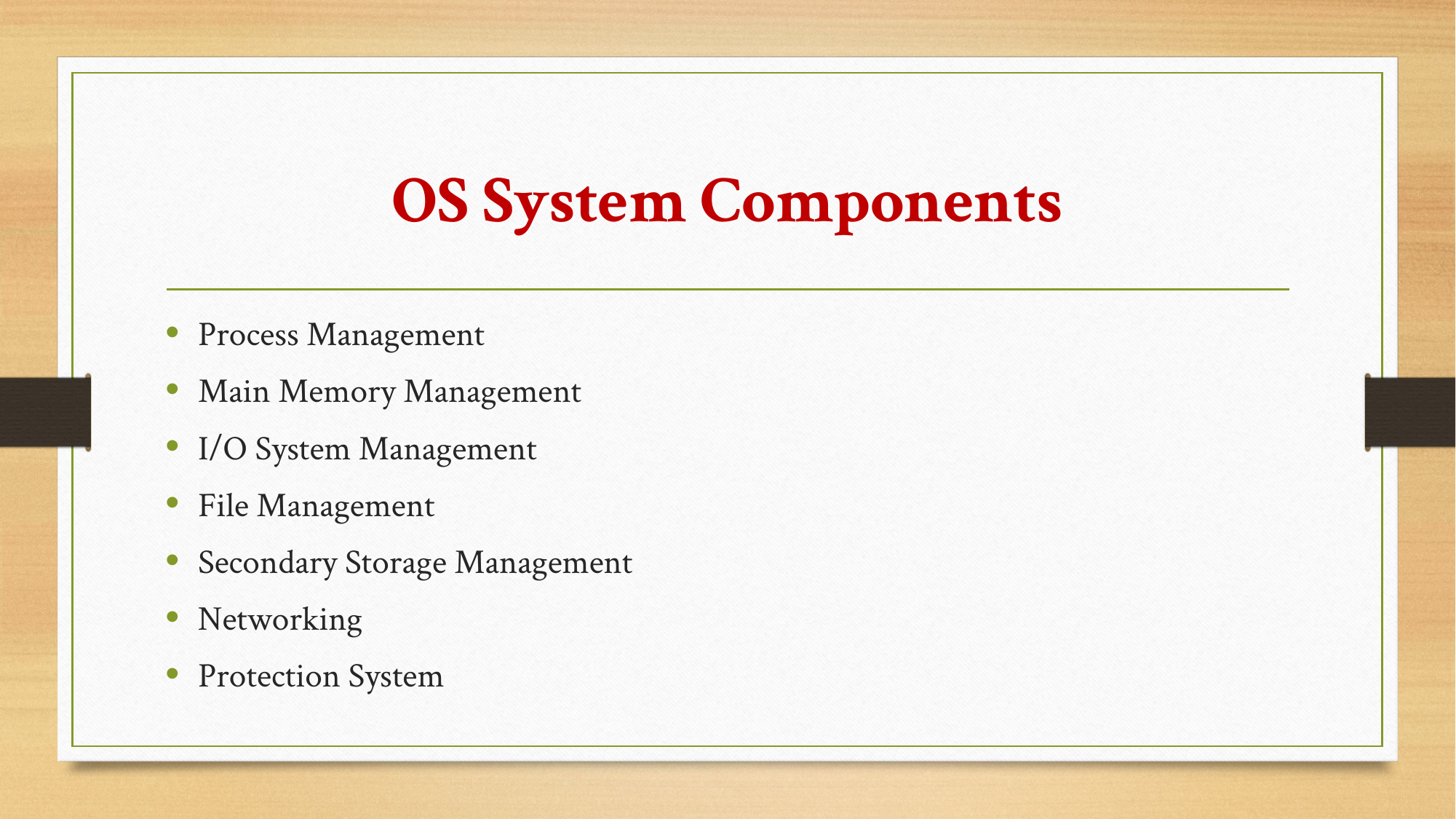

# OS System Components
Process Management
Main Memory Management
I/O System Management
File Management
Secondary Storage Management
Networking
Protection System